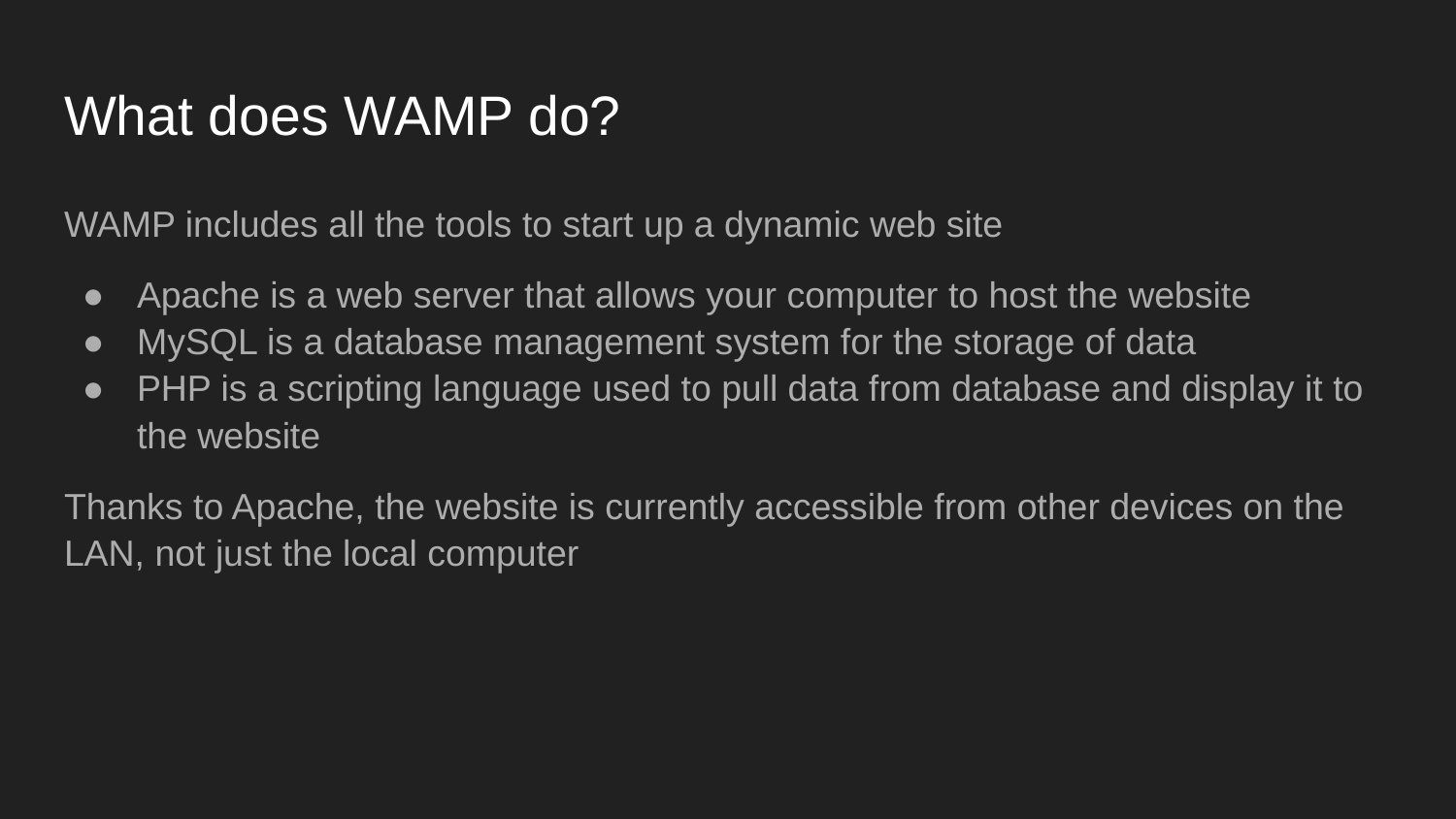

# What does WAMP do?
WAMP includes all the tools to start up a dynamic web site
Apache is a web server that allows your computer to host the website
MySQL is a database management system for the storage of data
PHP is a scripting language used to pull data from database and display it to the website
Thanks to Apache, the website is currently accessible from other devices on the LAN, not just the local computer